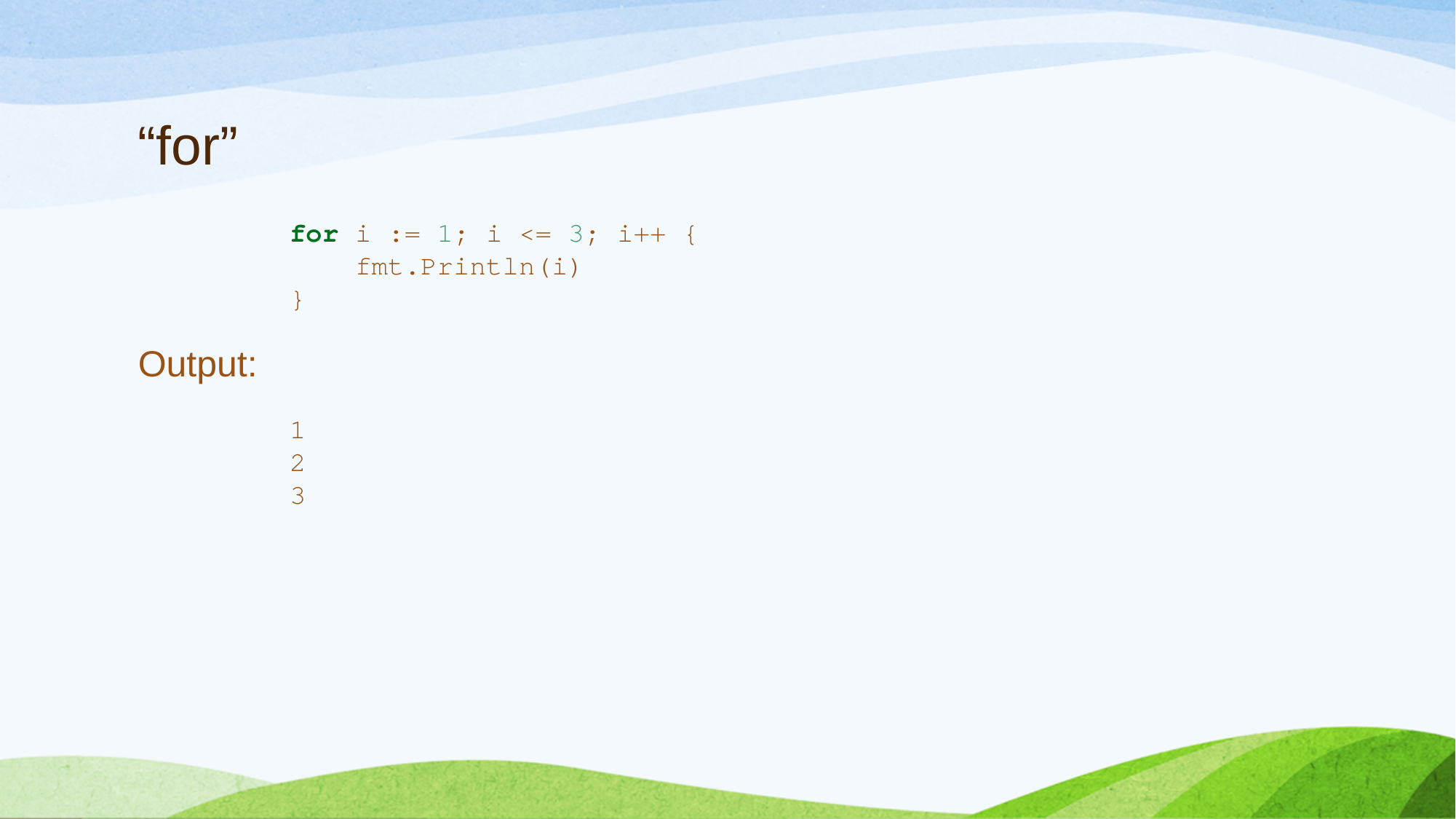

# “for”
for i := 1; i <= 3; i++ {
    fmt.Println(i)
}
Output:
1
2
3